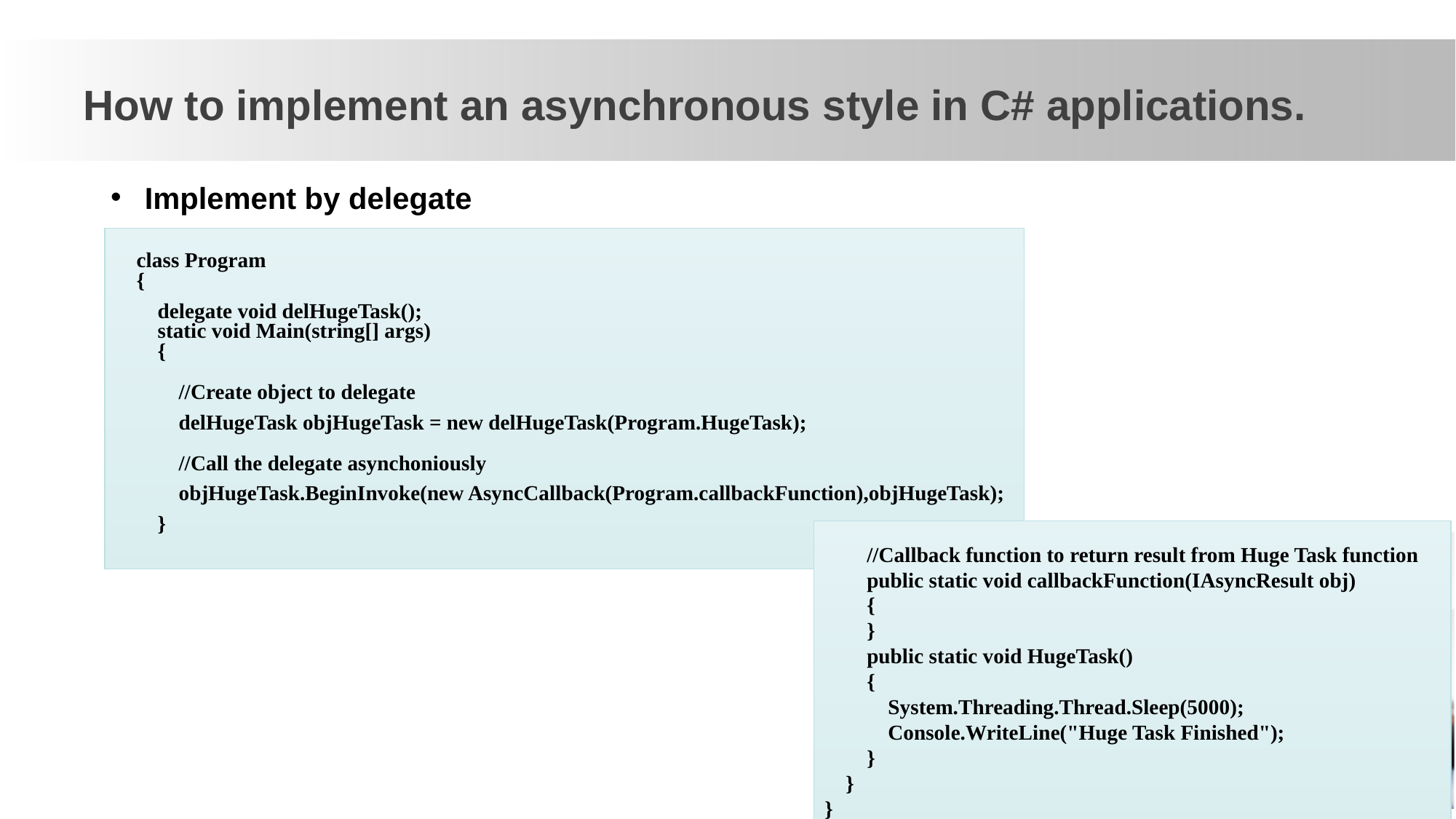

How to implement an asynchronous style in C# applications.
Implement by delegate

    class Program

    {

        delegate void delHugeTask();

        static void Main(string[] args)

        {

            //Create object to delegate

            delHugeTask objHugeTask = new delHugeTask(Program.HugeTask);

            //Call the delegate asynchoniously

            objHugeTask.BeginInvoke(new AsyncCallback(Program.callbackFunction),objHugeTask);

        }

        //Callback function to return result from Huge Task function

        public static void callbackFunction(IAsyncResult obj)

        {

        }

        public static void HugeTask()

        {

            System.Threading.Thread.Sleep(5000);

            Console.WriteLine("Huge Task Finished");

        }

    }

}